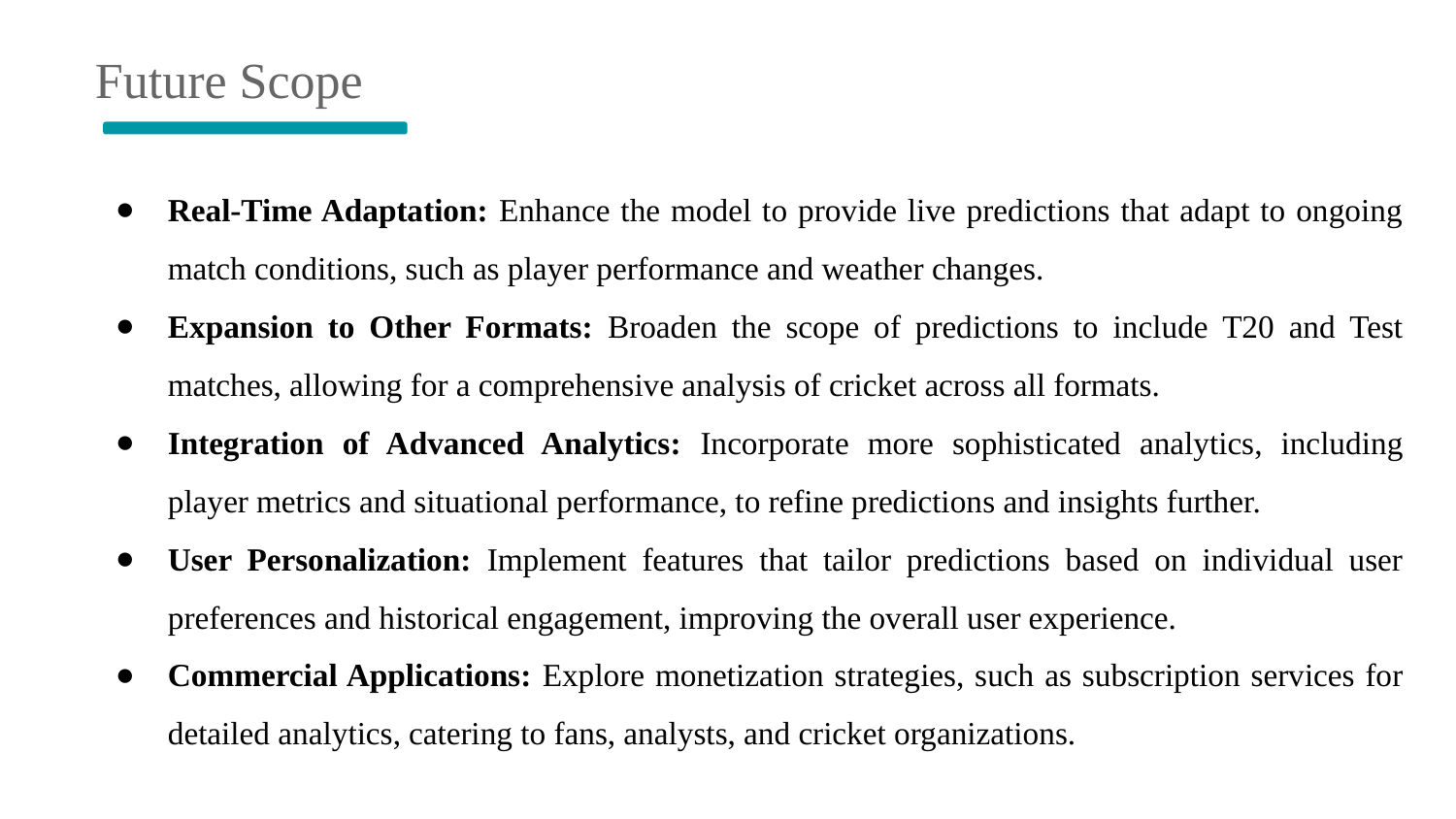

Future Scope

Real-Time Adaptation: Enhance the model to provide live predictions that adapt to ongoing match conditions, such as player performance and weather changes.
Expansion to Other Formats: Broaden the scope of predictions to include T20 and Test matches, allowing for a comprehensive analysis of cricket across all formats.
Integration of Advanced Analytics: Incorporate more sophisticated analytics, including player metrics and situational performance, to refine predictions and insights further.
User Personalization: Implement features that tailor predictions based on individual user preferences and historical engagement, improving the overall user experience.
Commercial Applications: Explore monetization strategies, such as subscription services for detailed analytics, catering to fans, analysts, and cricket organizations.